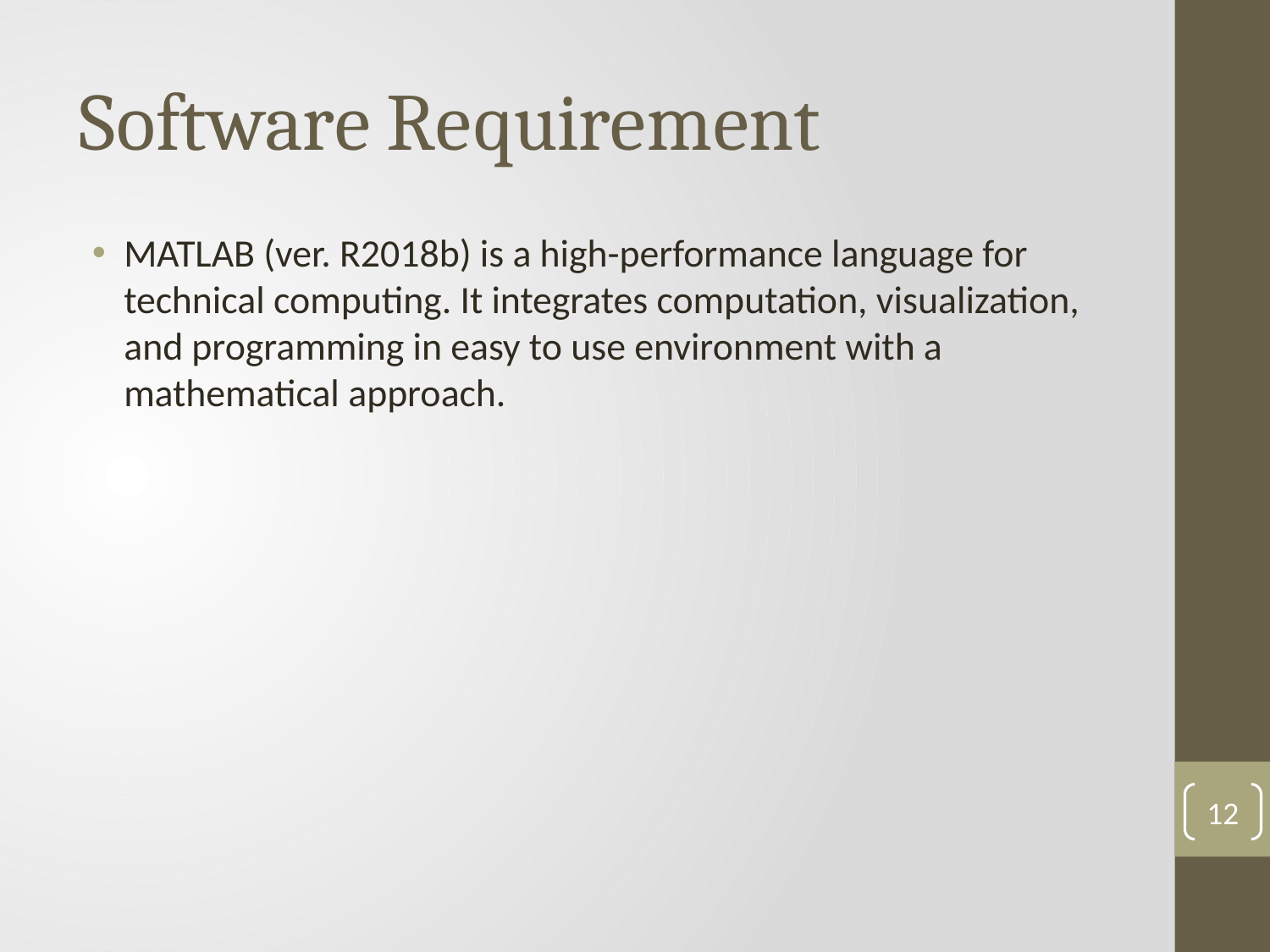

# Software Requirement
MATLAB (ver. R2018b) is a high-performance language for technical computing. It integrates computation, visualization, and programming in easy to use environment with a mathematical approach.
12